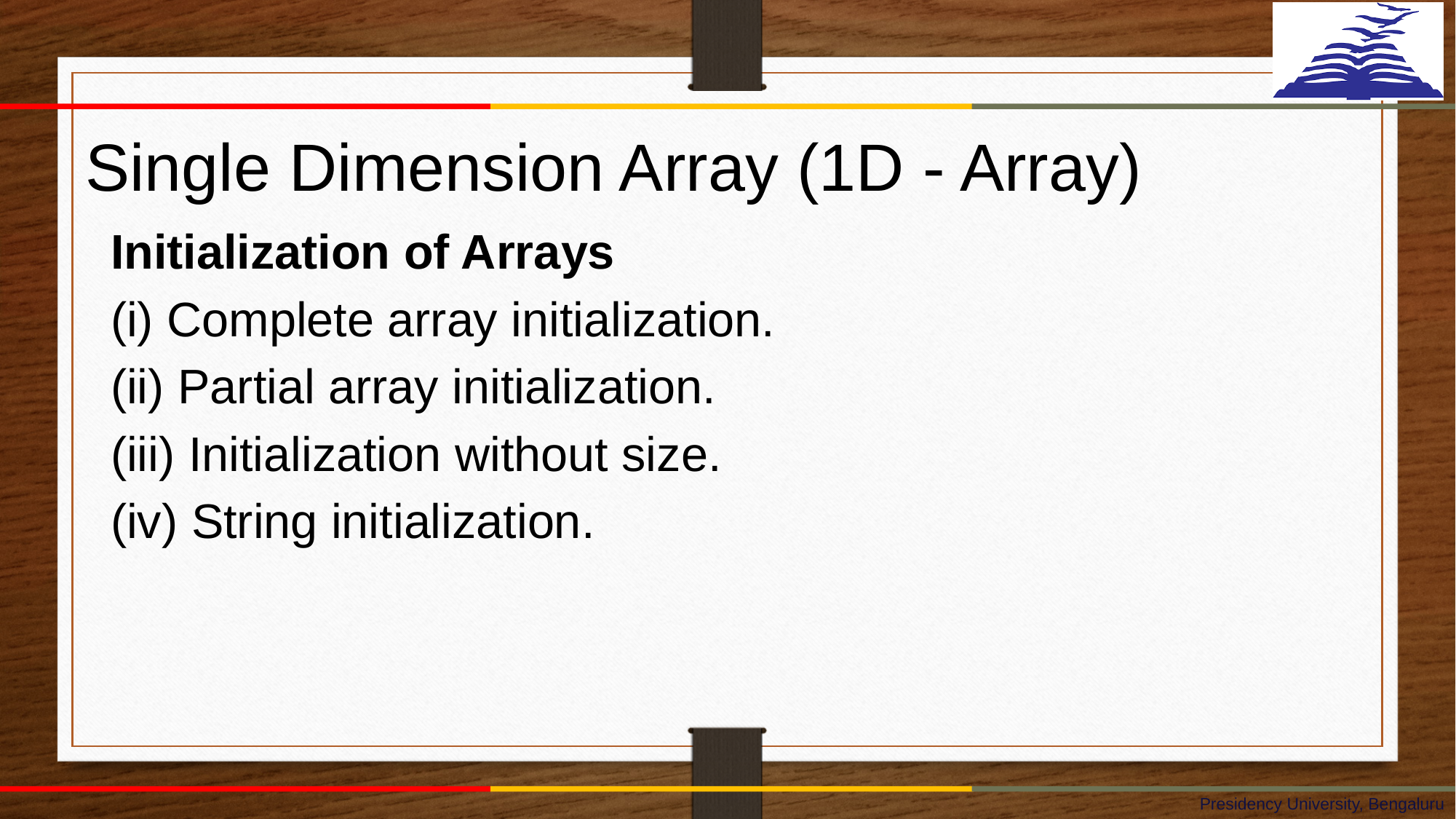

Single Dimension Array (1D - Array)
Initialization of Arrays
(i) Complete array initialization.
(ii) Partial array initialization.
(iii) Initialization without size.
(iv) String initialization.